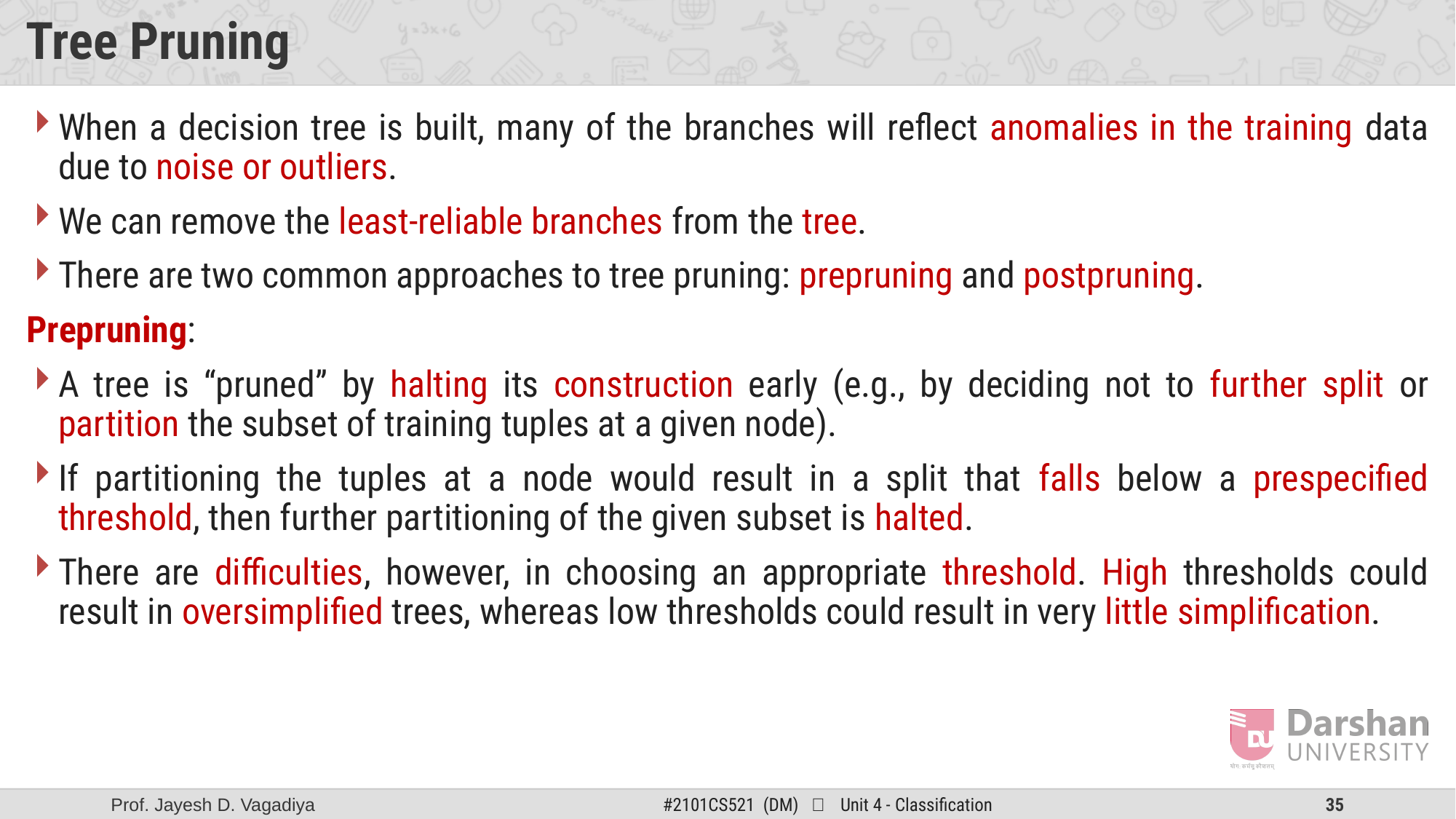

# Tree Pruning
When a decision tree is built, many of the branches will reflect anomalies in the training data due to noise or outliers.
We can remove the least-reliable branches from the tree.
There are two common approaches to tree pruning: prepruning and postpruning.
Prepruning:
A tree is “pruned” by halting its construction early (e.g., by deciding not to further split or partition the subset of training tuples at a given node).
If partitioning the tuples at a node would result in a split that falls below a prespecified threshold, then further partitioning of the given subset is halted.
There are difficulties, however, in choosing an appropriate threshold. High thresholds could result in oversimplified trees, whereas low thresholds could result in very little simplification.